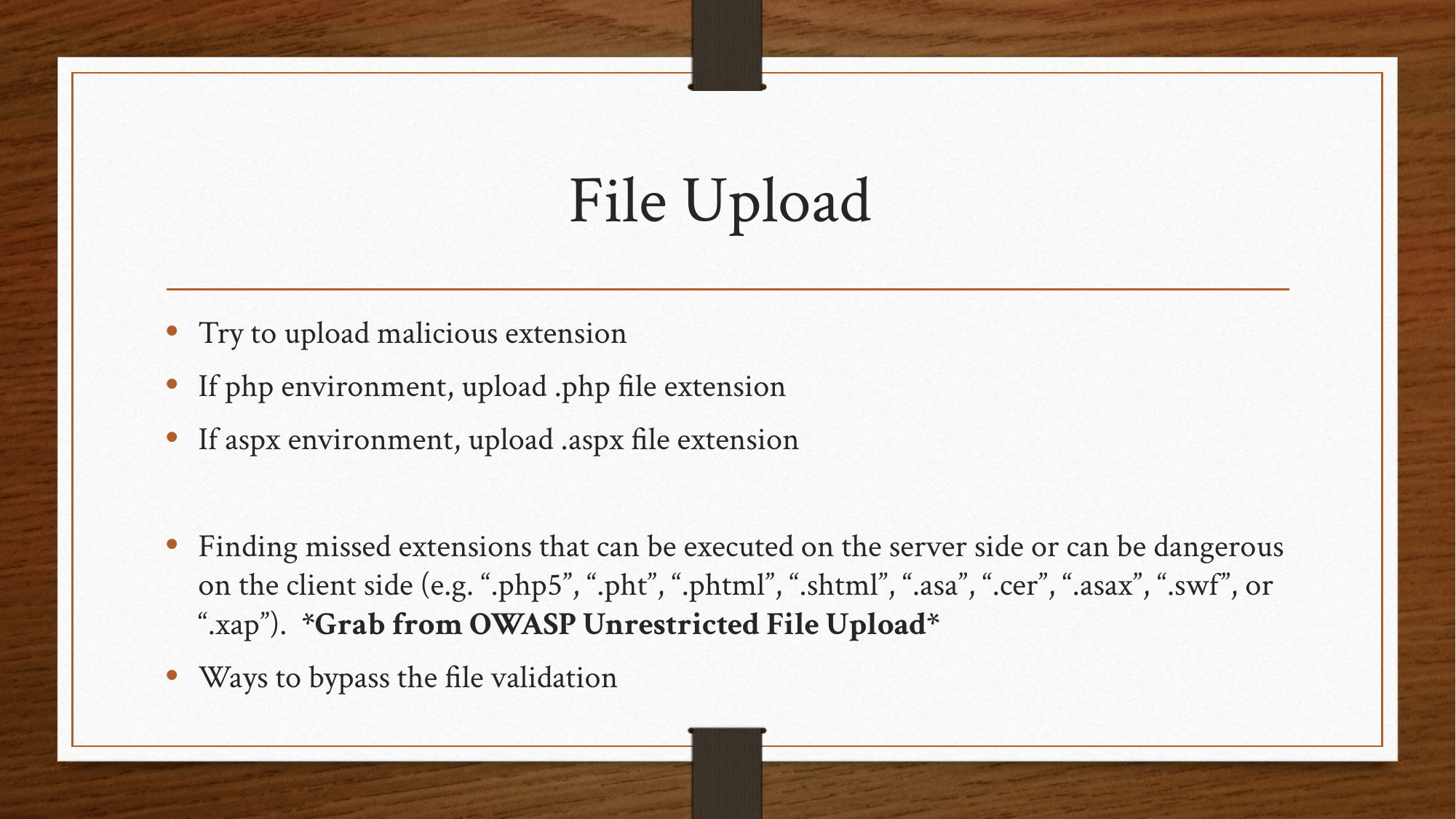

# File Upload
Try to upload malicious extension
If php environment, upload .php file extension
If aspx environment, upload .aspx file extension

Finding missed extensions that can be executed on the server side or can be dangerous on the client side (e.g. “.php5”, “.pht”, “.phtml”, “.shtml”, “.asa”, “.cer”, “.asax”, “.swf”, or “.xap”).  *Grab from OWASP Unrestricted File Upload*
Ways to bypass the file validation